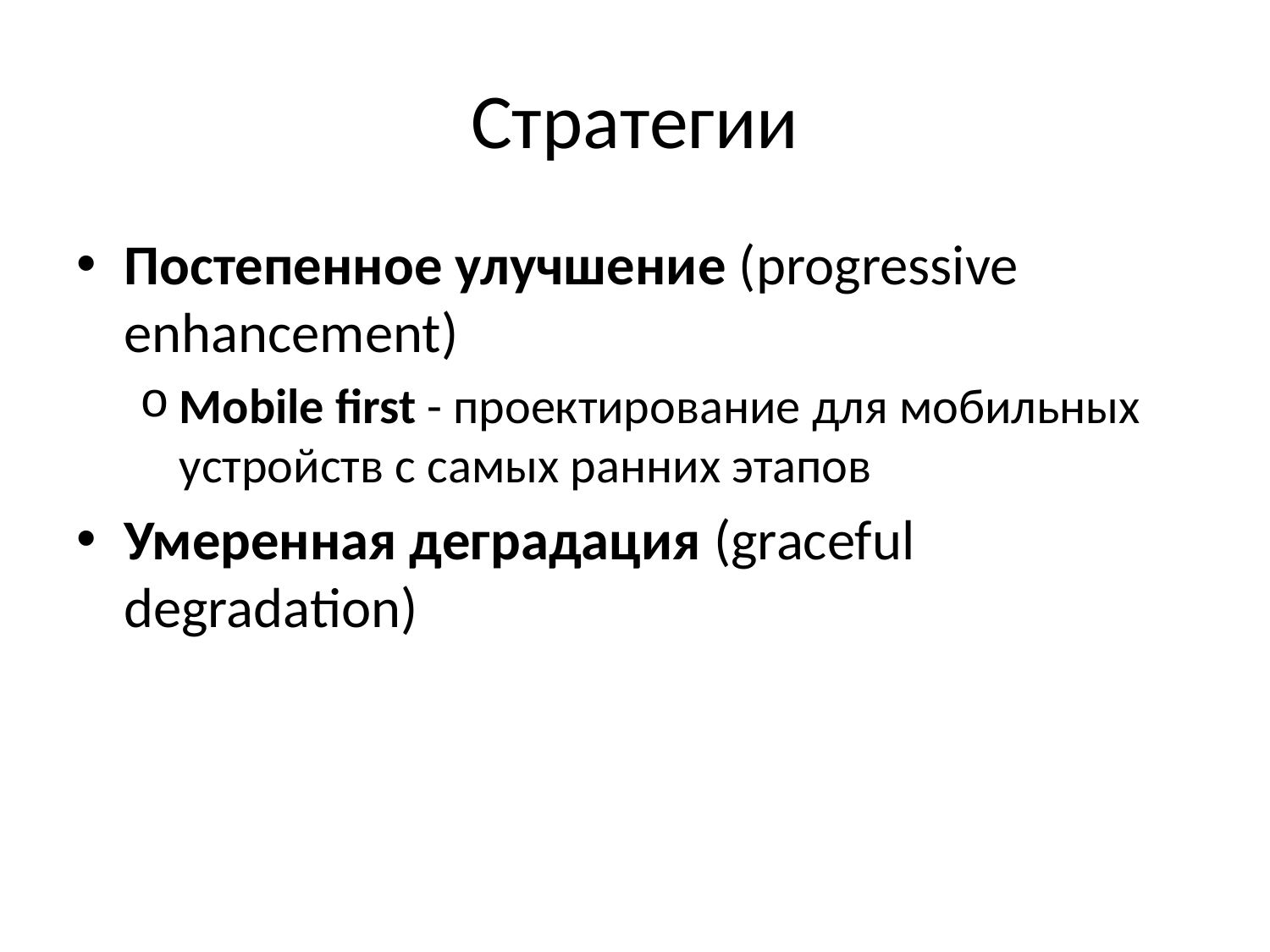

# Стратегии
Постепенное улучшение (progressive enhancement)
Mobile first - проектирование для мобильных устройств с самых ранних этапов
Умеренная деградация (graceful degradation)